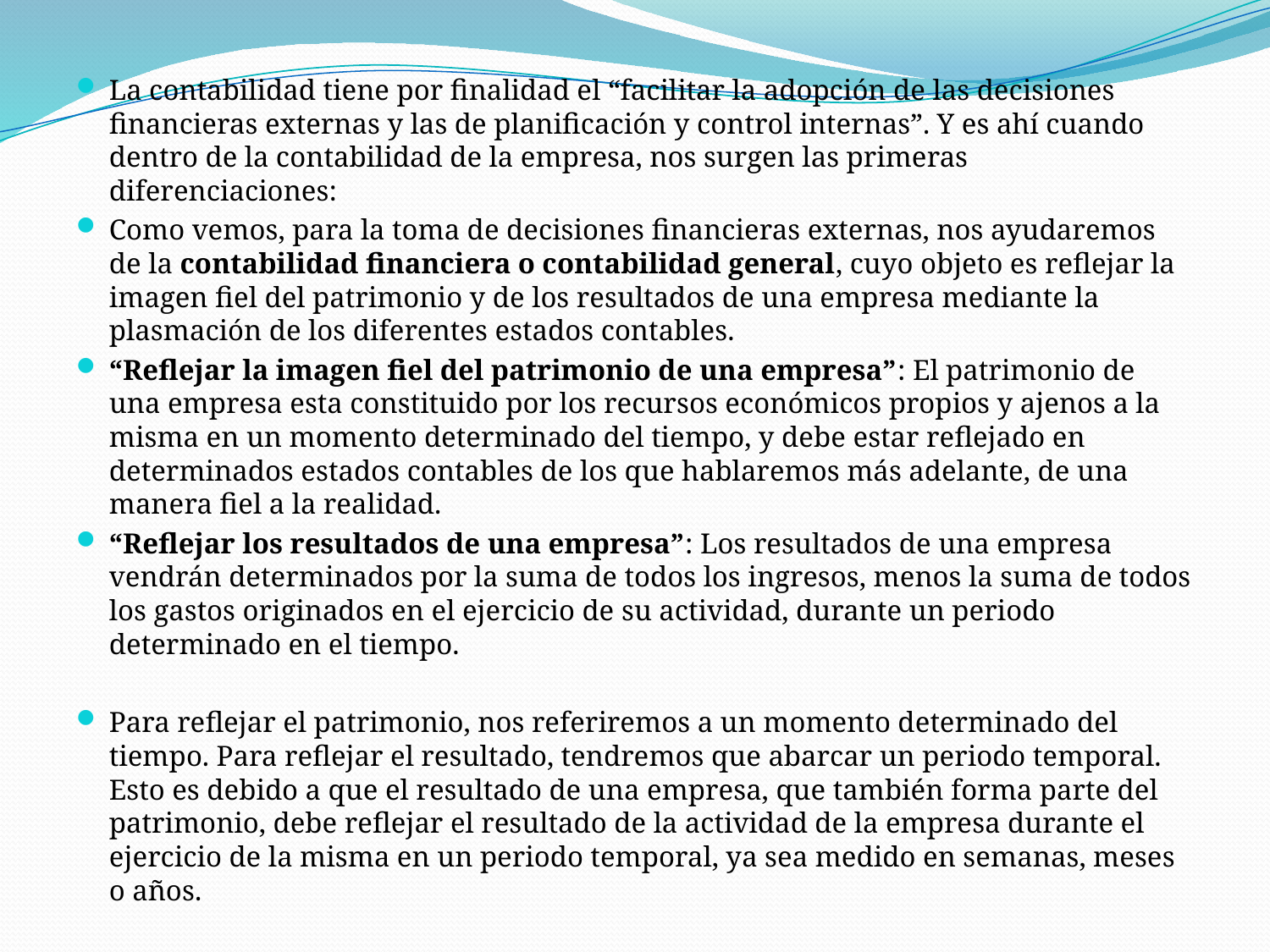

#
La contabilidad tiene por finalidad el “facilitar la adopción de las decisiones financieras externas y las de planificación y control internas”. Y es ahí cuando dentro de la contabilidad de la empresa, nos surgen las primeras diferenciaciones:
Como vemos, para la toma de decisiones financieras externas, nos ayudaremos de la contabilidad financiera o contabilidad general, cuyo objeto es reflejar la imagen fiel del patrimonio y de los resultados de una empresa mediante la plasmación de los diferentes estados contables.
“Reflejar la imagen fiel del patrimonio de una empresa”: El patrimonio de una empresa esta constituido por los recursos económicos propios y ajenos a la misma en un momento determinado del tiempo, y debe estar reflejado en determinados estados contables de los que hablaremos más adelante, de una manera fiel a la realidad.
“Reflejar los resultados de una empresa”: Los resultados de una empresa vendrán determinados por la suma de todos los ingresos, menos la suma de todos los gastos originados en el ejercicio de su actividad, durante un periodo determinado en el tiempo.

Para reflejar el patrimonio, nos referiremos a un momento determinado del tiempo. Para reflejar el resultado, tendremos que abarcar un periodo temporal. Esto es debido a que el resultado de una empresa, que también forma parte del patrimonio, debe reflejar el resultado de la actividad de la empresa durante el ejercicio de la misma en un periodo temporal, ya sea medido en semanas, meses o años.